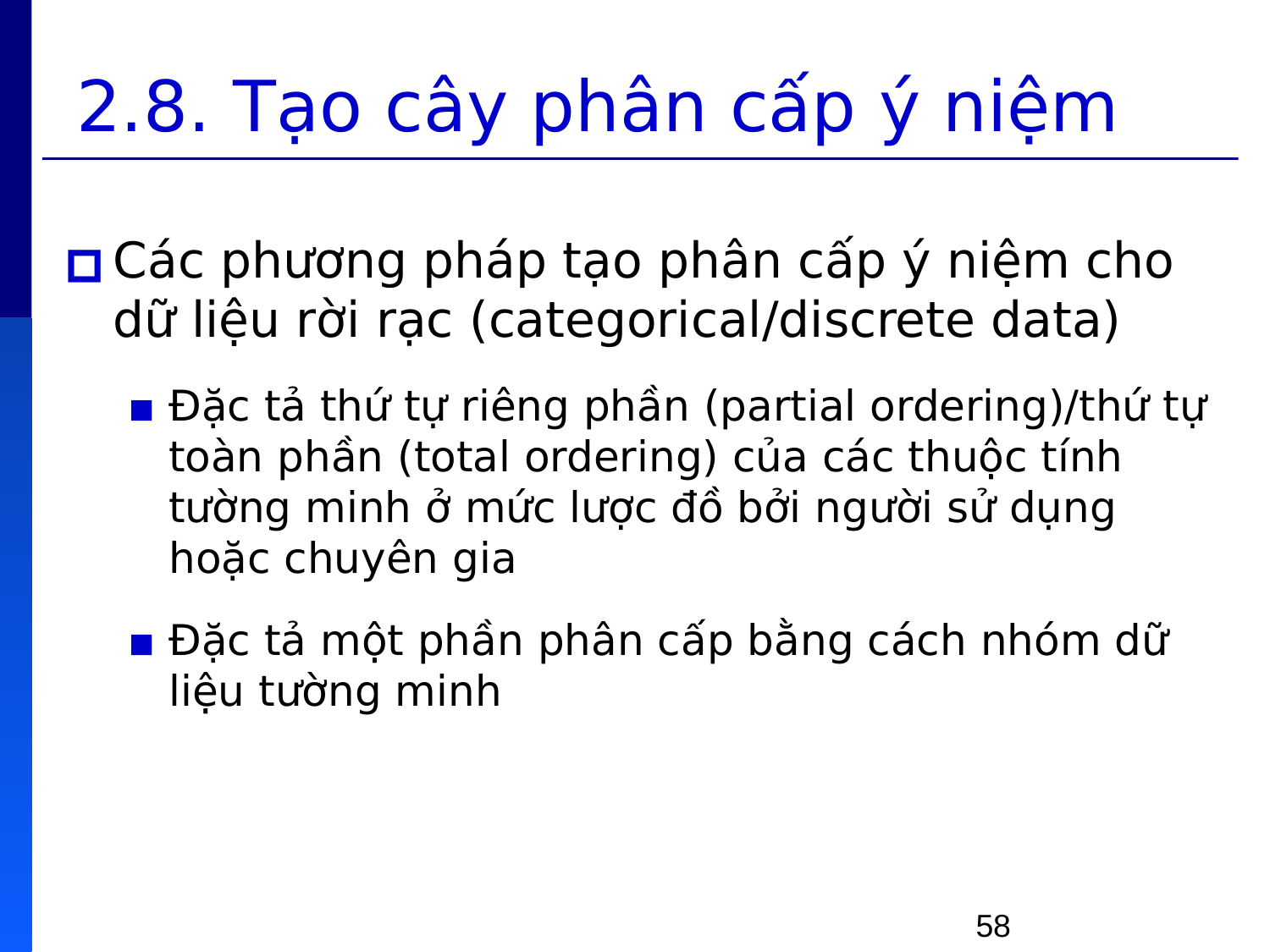

# 2.8. Tạo cây phân cấp ý niệm
Các phương pháp tạo phân cấp ý niệm cho dữ liệu rời rạc (categorical/discrete data)
Đặc tả thứ tự riêng phần (partial ordering)/thứ tự toàn phần (total ordering) của các thuộc tính tường minh ở mức lược đồ bởi người sử dụng hoặc chuyên gia
Đặc tả một phần phân cấp bằng cách nhóm dữ liệu tường minh
58